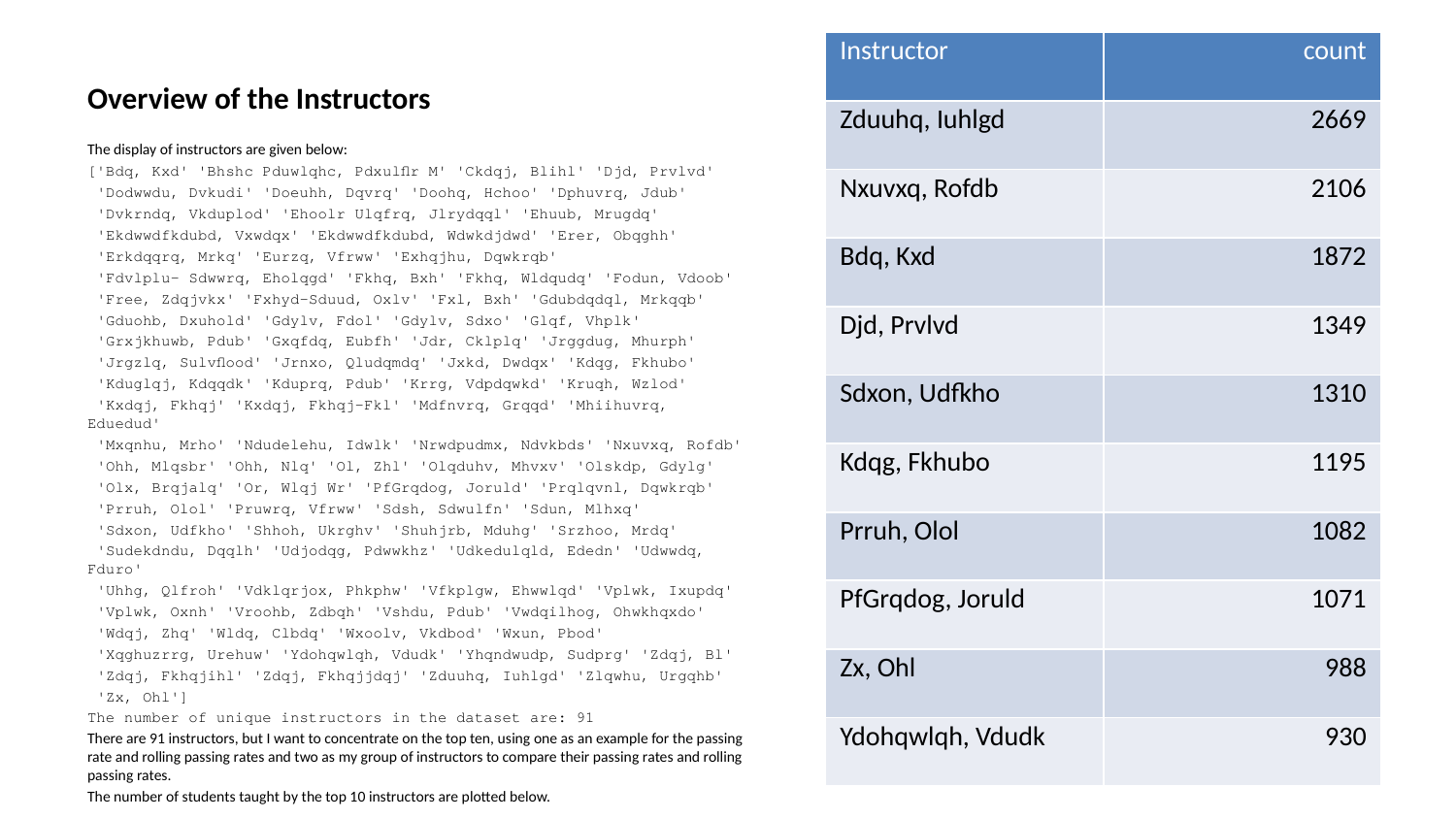

| Instructor | count |
| --- | --- |
| Zduuhq, Iuhlgd | 2669 |
| Nxuvxq, Rofdb | 2106 |
| Bdq, Kxd | 1872 |
| Djd, Prvlvd | 1349 |
| Sdxon, Udfkho | 1310 |
| Kdqg, Fkhubo | 1195 |
| Prruh, Olol | 1082 |
| PfGrqdog, Joruld | 1071 |
| Zx, Ohl | 988 |
| Ydohqwlqh, Vdudk | 930 |
# Overview of the Instructors
The display of instructors are given below:
['Bdq, Kxd' 'Bhshc Pduwlqhc, Pdxulflr M' 'Ckdqj, Blihl' 'Djd, Prvlvd'
 'Dodwwdu, Dvkudi' 'Doeuhh, Dqvrq' 'Doohq, Hchoo' 'Dphuvrq, Jdub'
 'Dvkrndq, Vkduplod' 'Ehoolr Ulqfrq, Jlrydqql' 'Ehuub, Mrugdq'
 'Ekdwwdfkdubd, Vxwdqx' 'Ekdwwdfkdubd, Wdwkdjdwd' 'Erer, Obqghh'
 'Erkdqqrq, Mrkq' 'Eurzq, Vfrww' 'Exhqjhu, Dqwkrqb'
 'Fdvlplu- Sdwwrq, Eholqgd' 'Fkhq, Bxh' 'Fkhq, Wldqudq' 'Fodun, Vdoob'
 'Free, Zdqjvkx' 'Fxhyd-Sduud, Oxlv' 'Fxl, Bxh' 'Gdubdqdql, Mrkqqb'
 'Gduohb, Dxuhold' 'Gdylv, Fdol' 'Gdylv, Sdxo' 'Glqf, Vhplk'
 'Grxjkhuwb, Pdub' 'Gxqfdq, Eubfh' 'Jdr, Cklplq' 'Jrggdug, Mhurph'
 'Jrgzlq, Sulvflood' 'Jrnxo, Qludqmdq' 'Jxkd, Dwdqx' 'Kdqg, Fkhubo'
 'Kduglqj, Kdqqdk' 'Kduprq, Pdub' 'Krrg, Vdpdqwkd' 'Kruqh, Wzlod'
 'Kxdqj, Fkhqj' 'Kxdqj, Fkhqj-Fkl' 'Mdfnvrq, Grqqd' 'Mhiihuvrq, Eduedud'
 'Mxqnhu, Mrho' 'Ndudelehu, Idwlk' 'Nrwdpudmx, Ndvkbds' 'Nxuvxq, Rofdb'
 'Ohh, Mlqsbr' 'Ohh, Nlq' 'Ol, Zhl' 'Olqduhv, Mhvxv' 'Olskdp, Gdylg'
 'Olx, Brqjalq' 'Or, Wlqj Wr' 'PfGrqdog, Joruld' 'Prqlqvnl, Dqwkrqb'
 'Prruh, Olol' 'Pruwrq, Vfrww' 'Sdsh, Sdwulfn' 'Sdun, Mlhxq'
 'Sdxon, Udfkho' 'Shhoh, Ukrghv' 'Shuhjrb, Mduhg' 'Srzhoo, Mrdq'
 'Sudekdndu, Dqqlh' 'Udjodqg, Pdwwkhz' 'Udkedulqld, Ededn' 'Udwwdq, Fduro'
 'Uhhg, Qlfroh' 'Vdklqrjox, Phkphw' 'Vfkplgw, Ehwwlqd' 'Vplwk, Ixupdq'
 'Vplwk, Oxnh' 'Vroohb, Zdbqh' 'Vshdu, Pdub' 'Vwdqilhog, Ohwkhqxdo'
 'Wdqj, Zhq' 'Wldq, Clbdq' 'Wxoolv, Vkdbod' 'Wxun, Pbod'
 'Xqghuzrrg, Urehuw' 'Ydohqwlqh, Vdudk' 'Yhqndwudp, Sudprg' 'Zdqj, Bl'
 'Zdqj, Fkhqjihl' 'Zdqj, Fkhqjjdqj' 'Zduuhq, Iuhlgd' 'Zlqwhu, Urgqhb'
 'Zx, Ohl']
The number of unique instructors in the dataset are: 91
There are 91 instructors, but I want to concentrate on the top ten, using one as an example for the passing rate and rolling passing rates and two as my group of instructors to compare their passing rates and rolling passing rates.
The number of students taught by the top 10 instructors are plotted below.